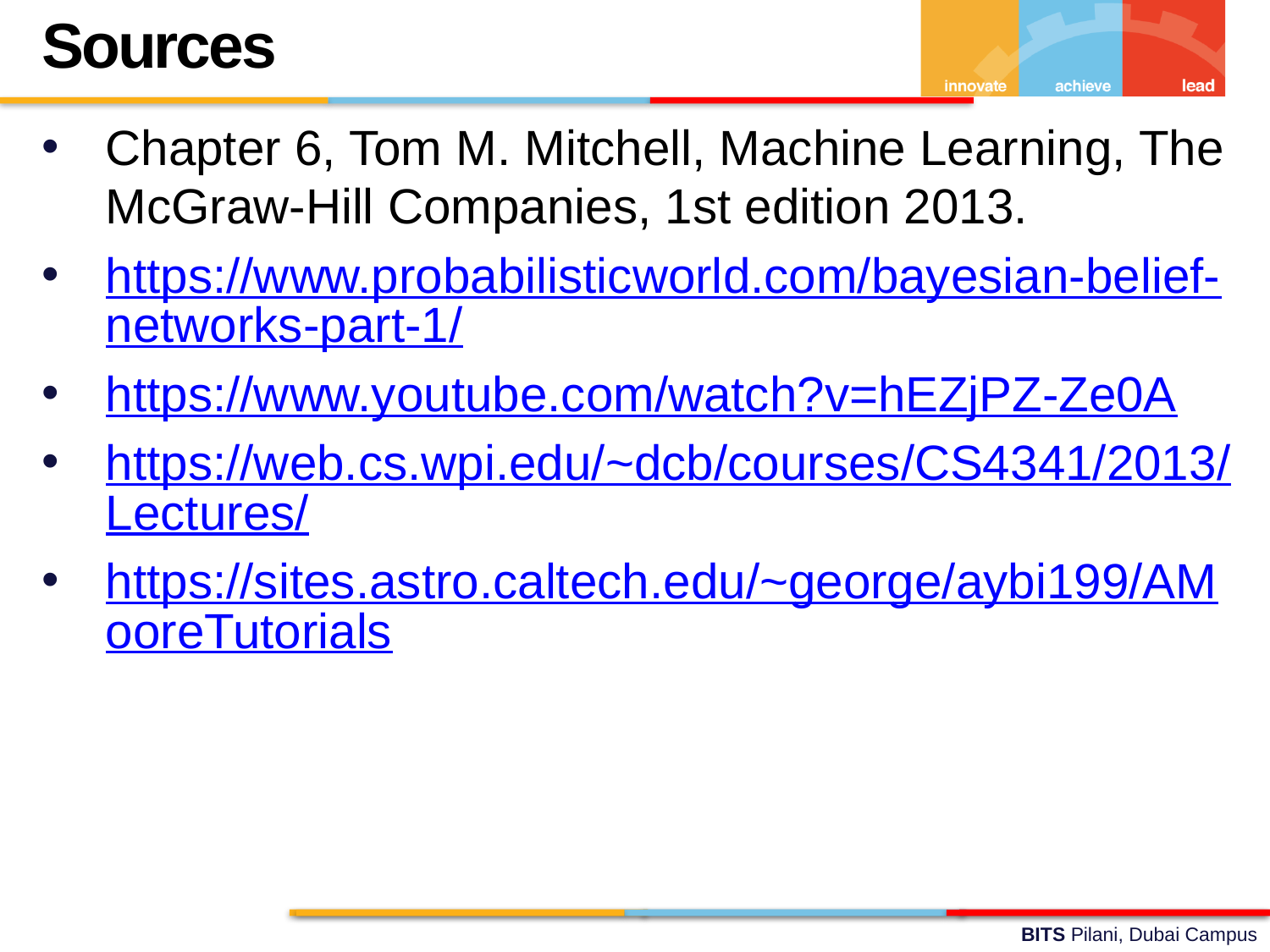

Sources
Chapter 6, Tom M. Mitchell, Machine Learning, The McGraw-Hill Companies, 1st edition 2013.
https://www.probabilisticworld.com/bayesian-belief-networks-part-1/
https://www.youtube.com/watch?v=hEZjPZ-Ze0A
https://web.cs.wpi.edu/~dcb/courses/CS4341/2013/Lectures/
https://sites.astro.caltech.edu/~george/aybi199/AMooreTutorials